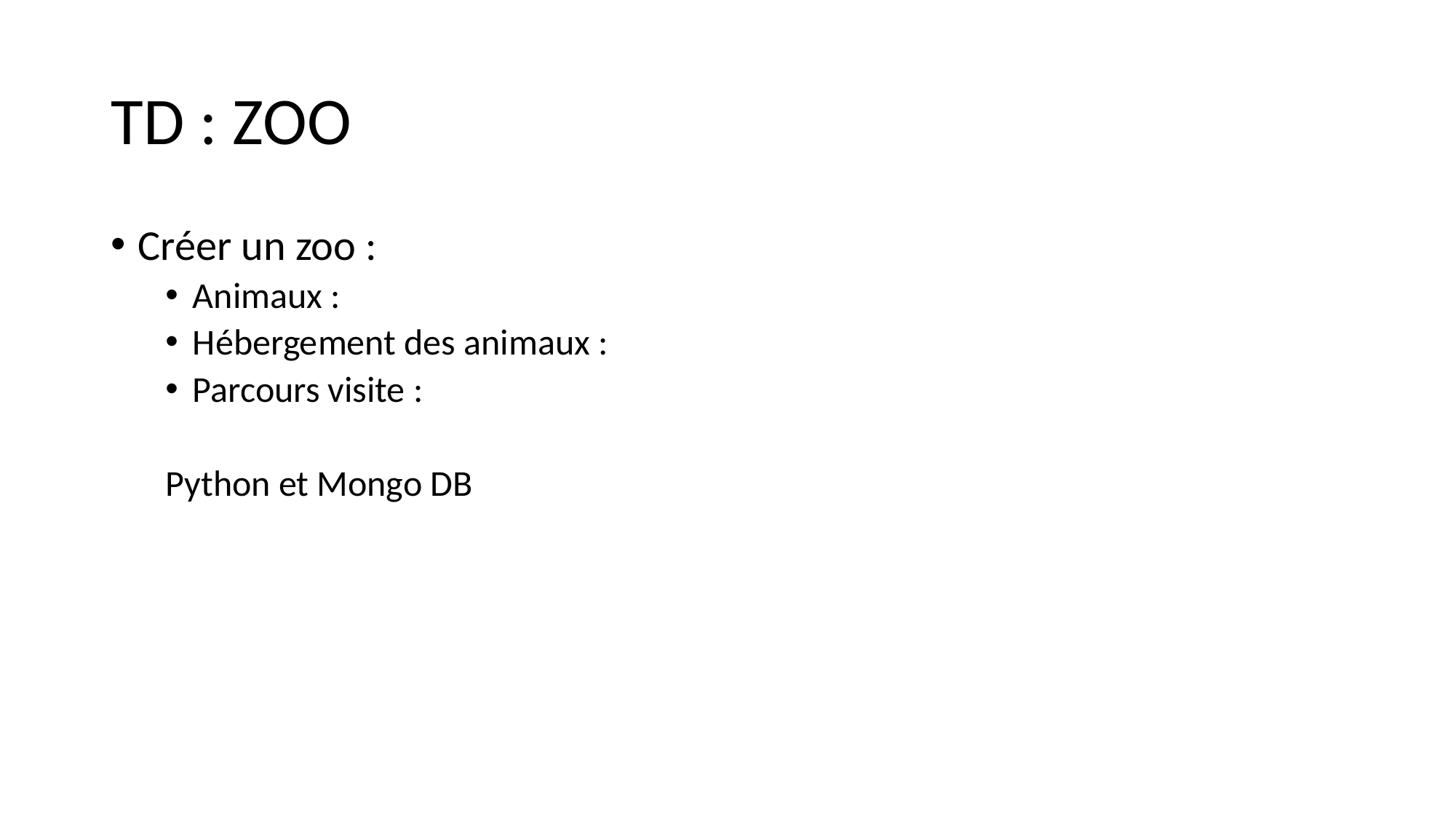

# TD : ZOO
Créer un zoo :
Animaux :
Hébergement des animaux :
Parcours visite :

Python et Mongo DB